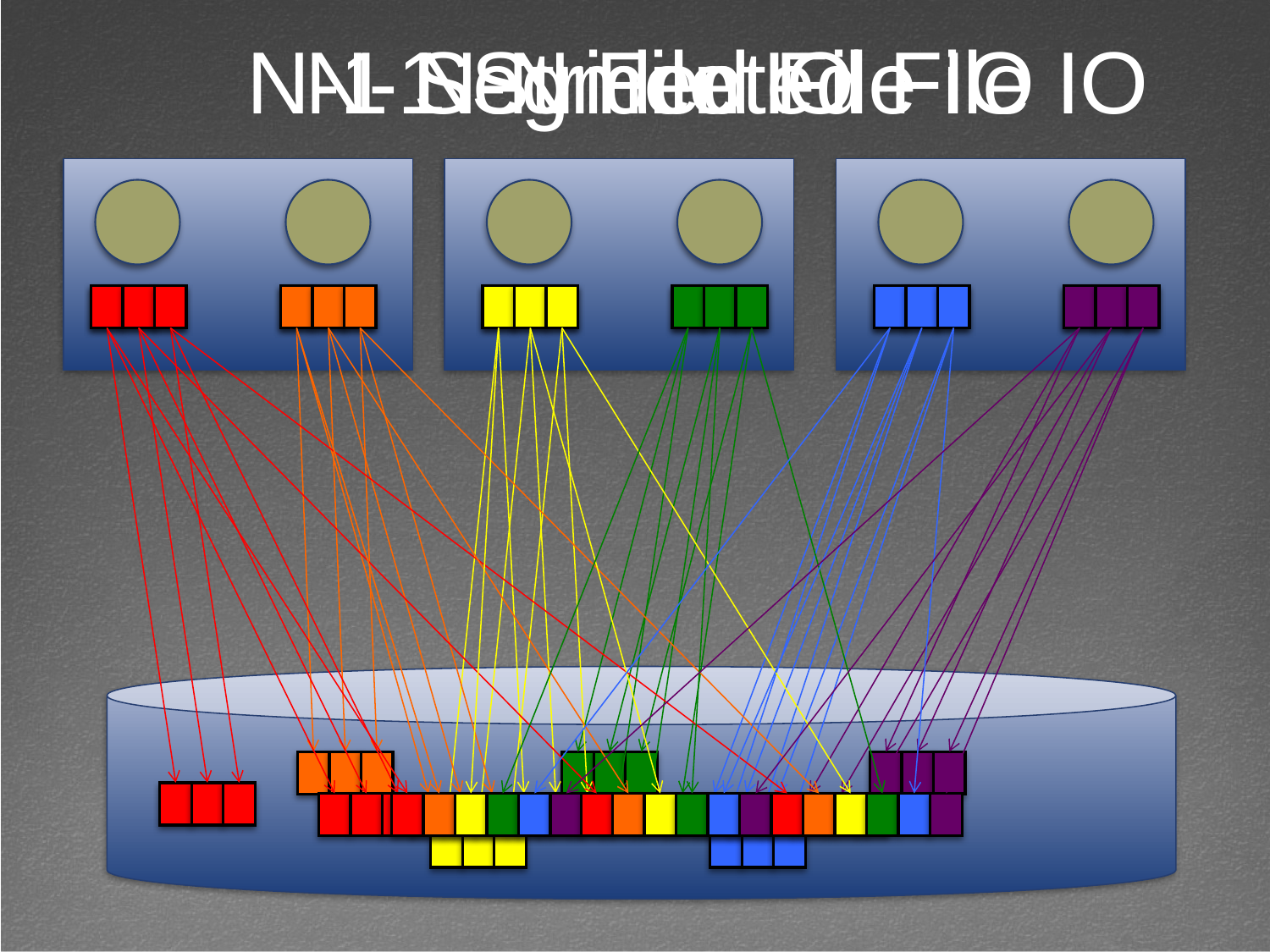

N-N File IO
N-1 Strided File IO
N-1 Segmented File IO